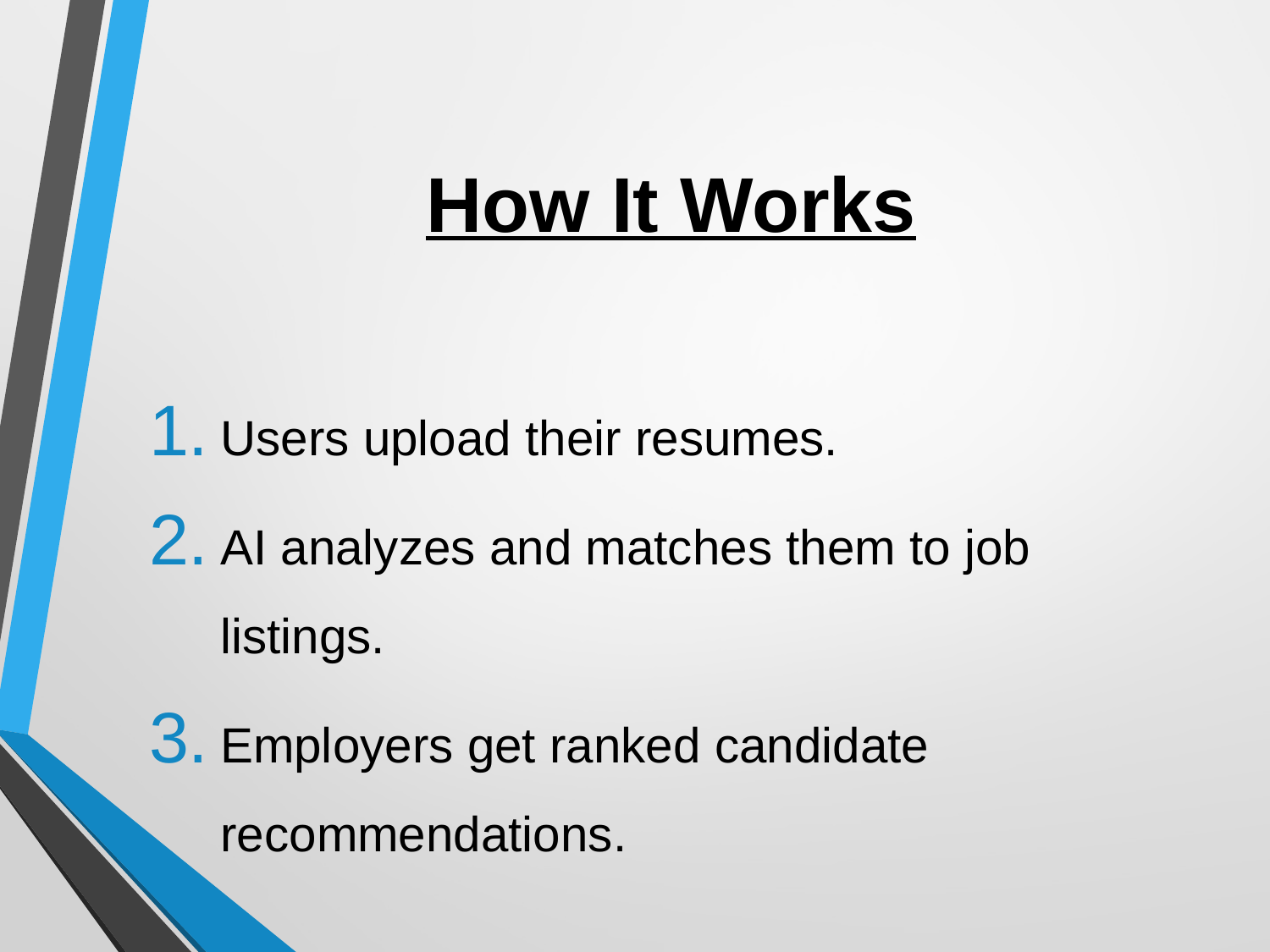

# How It Works
Users upload their resumes.
AI analyzes and matches them to job listings.
Employers get ranked candidate recommendations.